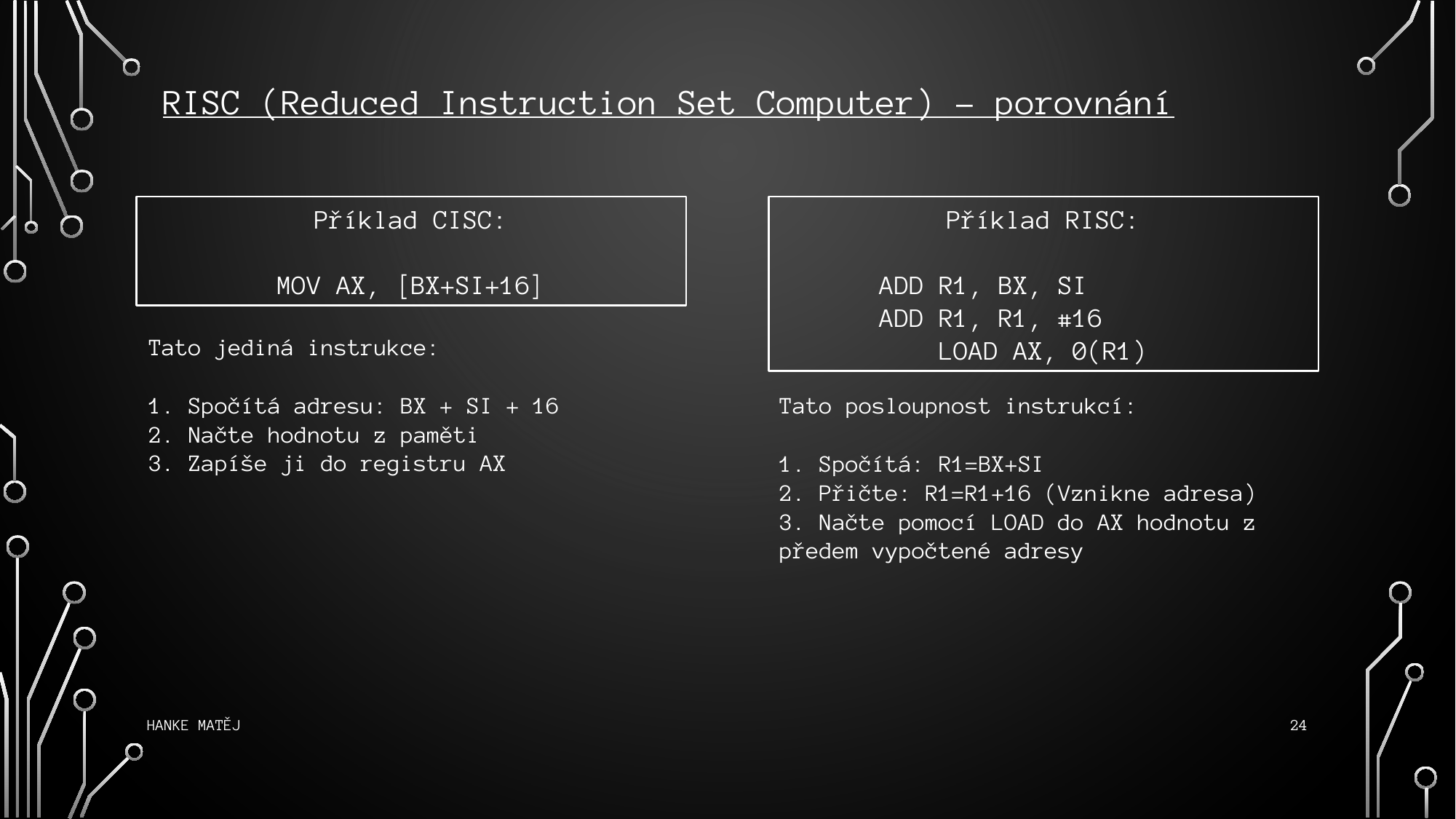

RISC (Reduced Instruction Set Computer) - porovnání
Příklad CISC:

MOV AX, [BX+SI+16]
Příklad RISC:

ADD R1, BX, SI
ADD R1, R1, #16
LOAD AX, 0(R1)
Tato jediná instrukce:

 Spočítá adresu: BX + SI + 16
 Načte hodnotu z paměti
 Zapíše ji do registru AX

Tato posloupnost instrukcí:

 Spočítá: R1=BX+SI
 Přičte: R1=R1+16 (Vznikne adresa)
 Načte pomocí LOAD do AX hodnotu z předem vypočtené adresy

24
Hanke Matěj